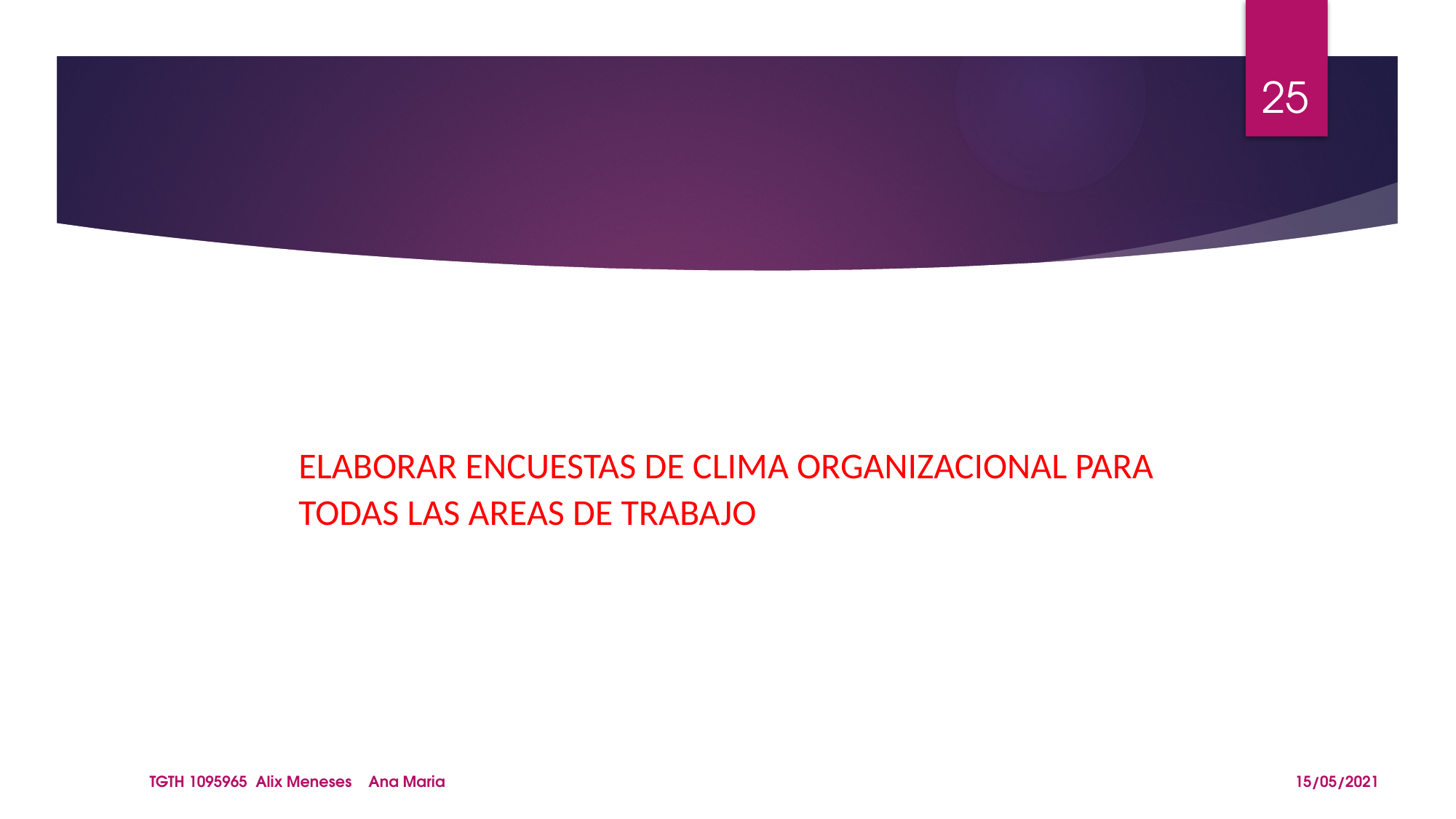

25
#
ELABORAR ENCUESTAS DE CLIMA ORGANIZACIONAL PARA TODAS LAS AREAS DE TRABAJO
TGTH 1095965  Alix Meneses    Ana Maria
15/05/2021